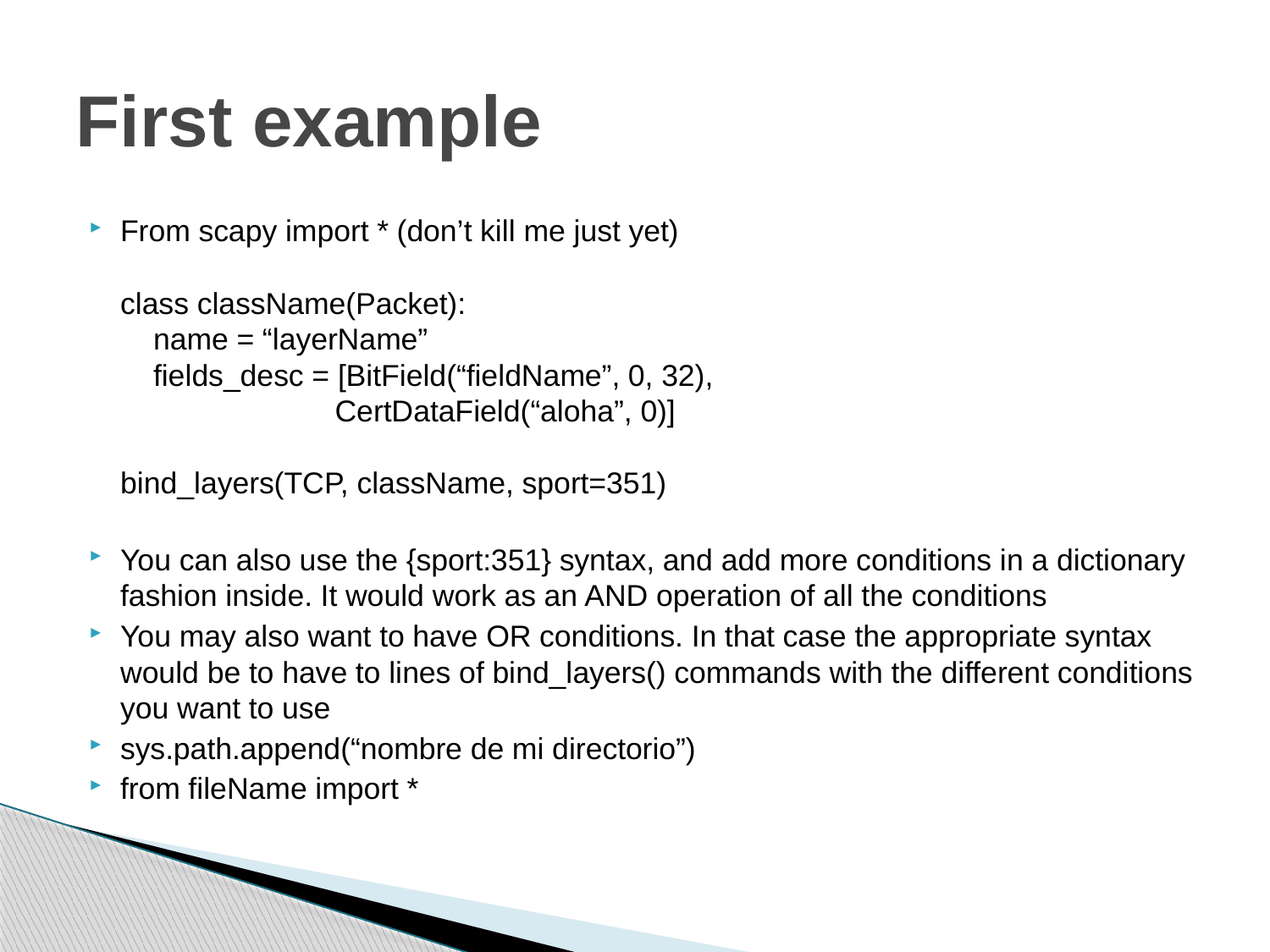

# First example
From scapy import * (don’t kill me just yet)
class className(Packet):
    name = “layerName”
    fields_desc = [BitField(“fieldName”, 0, 32),
                          CertDataField(“aloha”, 0)]
bind_layers(TCP, className, sport=351)
You can also use the {sport:351} syntax, and add more conditions in a dictionary fashion inside. It would work as an AND operation of all the conditions
You may also want to have OR conditions. In that case the appropriate syntax would be to have to lines of bind_layers() commands with the different conditions you want to use
sys.path.append(“nombre de mi directorio”)
from fileName import *